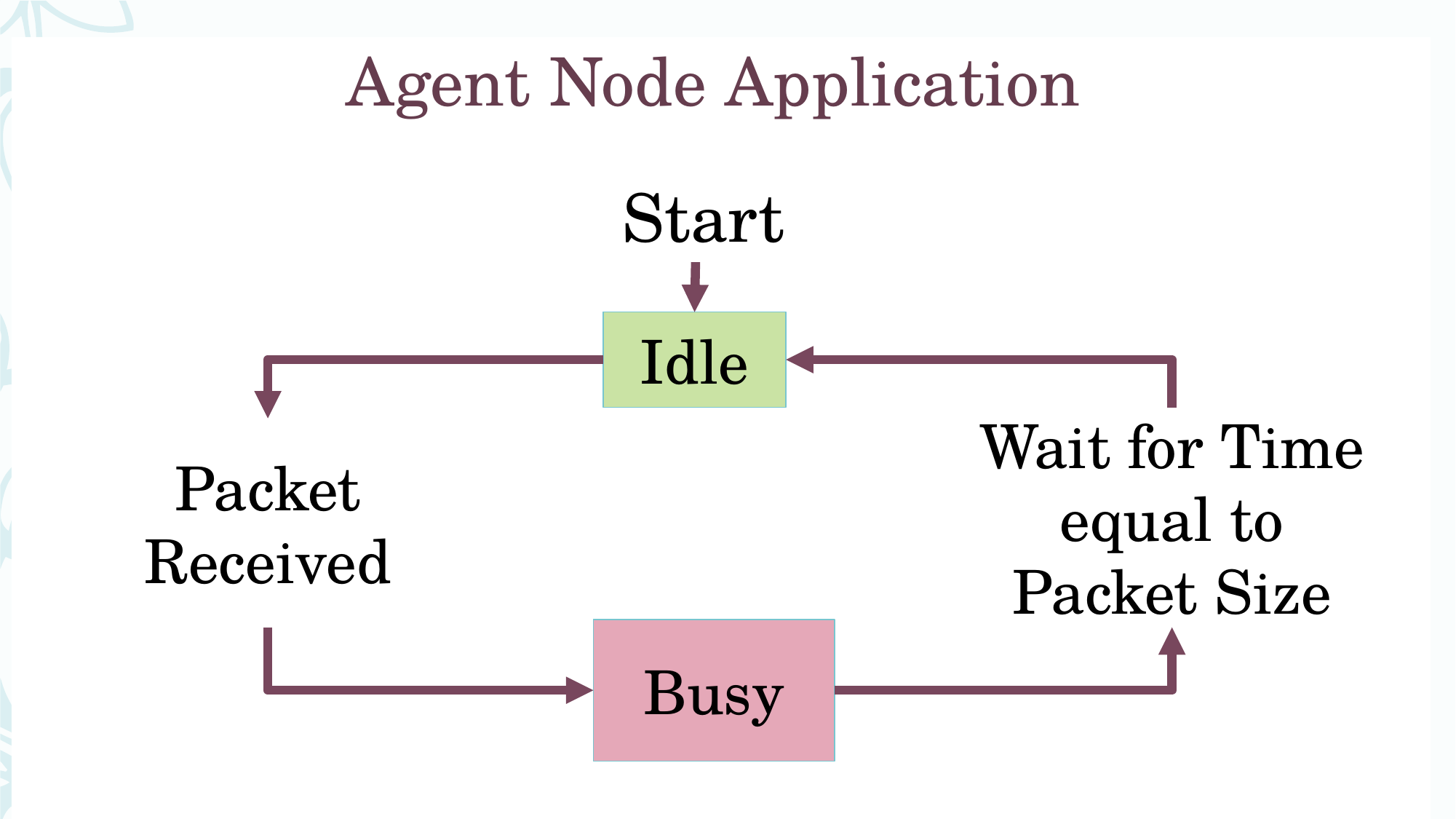

# Agent Node Application
 Start
Idle
Wait for Time equal to Packet Size
Packet Received
Busy